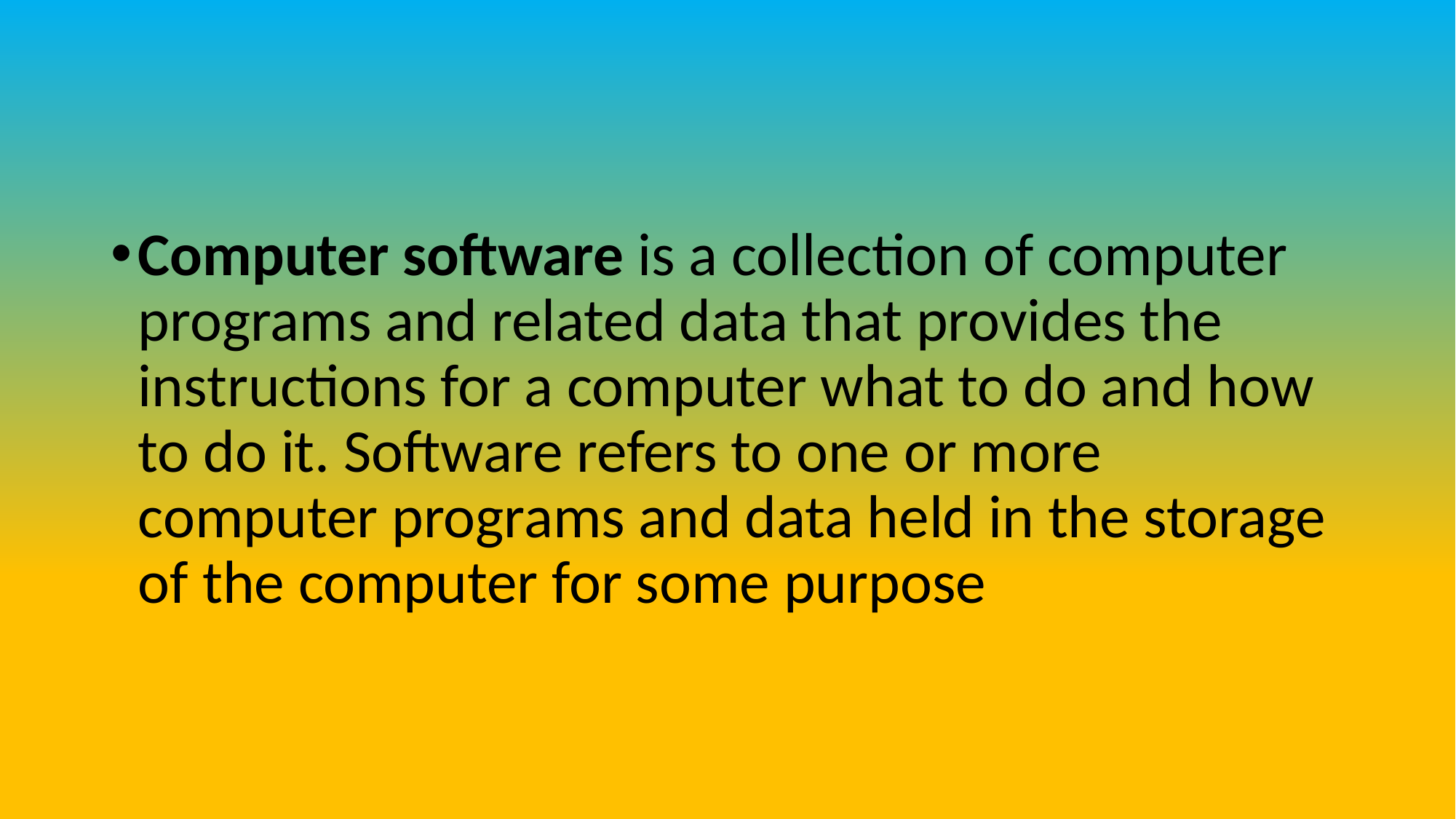

Computer software is a collection of computer programs and related data that provides the instructions for a computer what to do and how to do it. Software refers to one or more computer programs and data held in the storage of the computer for some purpose